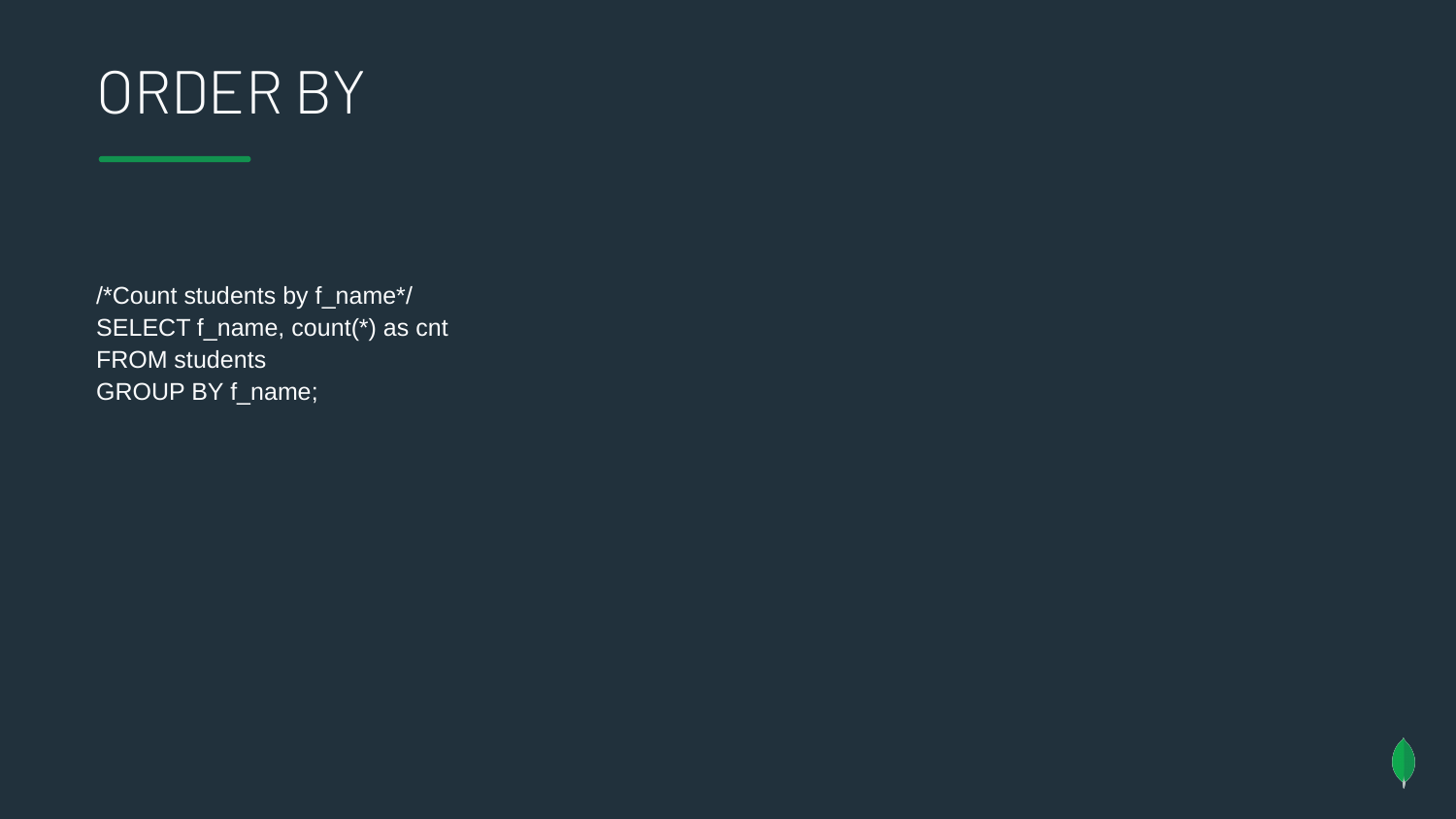

ORDER BY

/*Count students by f_name*/
SELECT f_name, count(*) as cnt
FROM students
GROUP BY f_name;